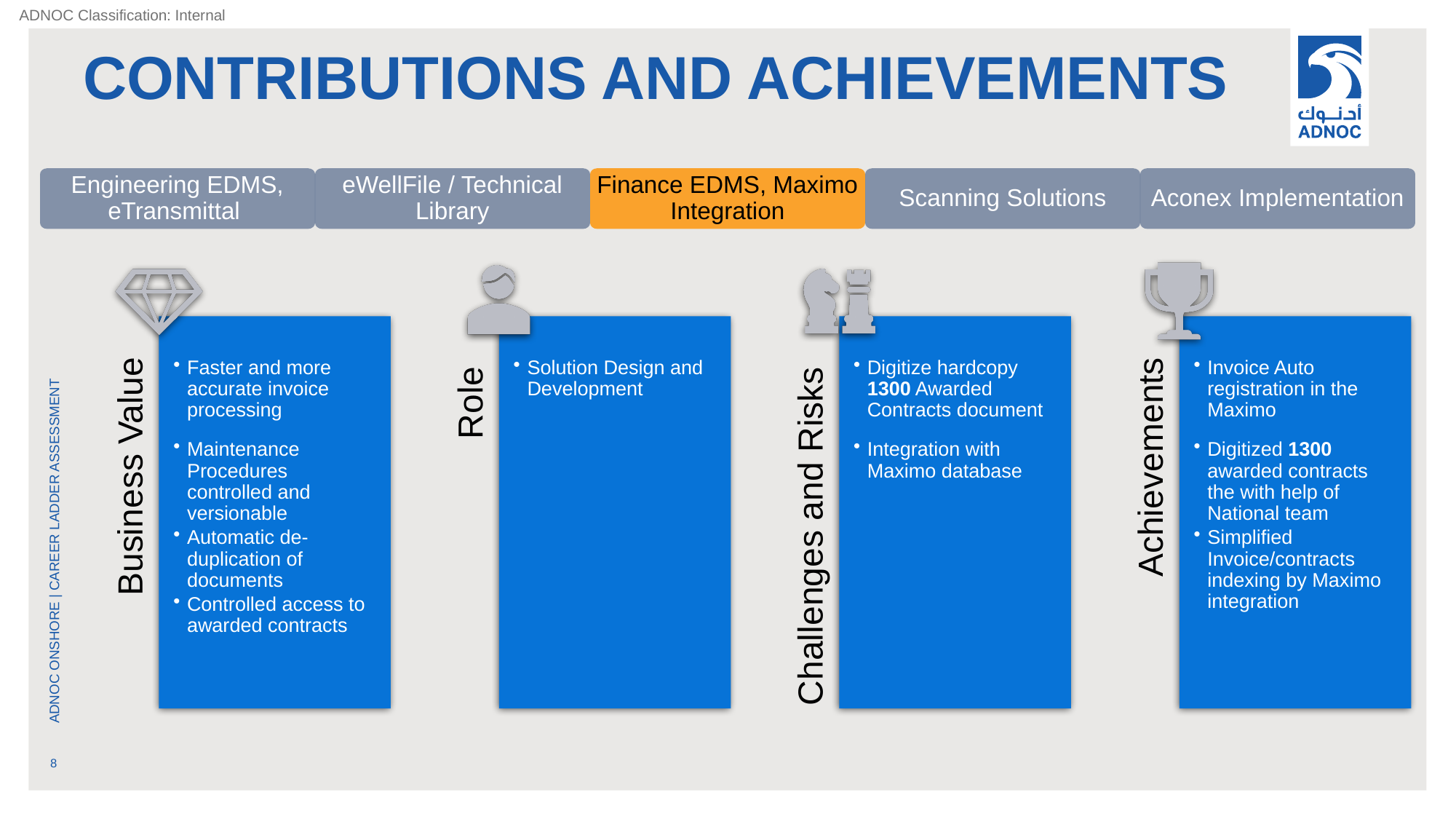

# Contributions and Achievements
Engineering EDMS, eTransmittal
eWellFile / Technical Library
Finance EDMS, Maximo Integration
Scanning Solutions
Aconex Implementation
Business Value
Faster and more accurate invoice processing
Maintenance Procedures controlled and versionable
Automatic de-duplication of documents
Controlled access to awarded contracts

Role
Solution Design and Development
Challenges and Risks
Digitize hardcopy 1300 Awarded Contracts document
Integration with Maximo database
Achievements
Invoice Auto registration in the Maximo
Digitized 1300 awarded contracts the with help of National team
Simplified Invoice/contracts indexing by Maximo integration

Adnoc Onshore | Career Ladder Assessment
8